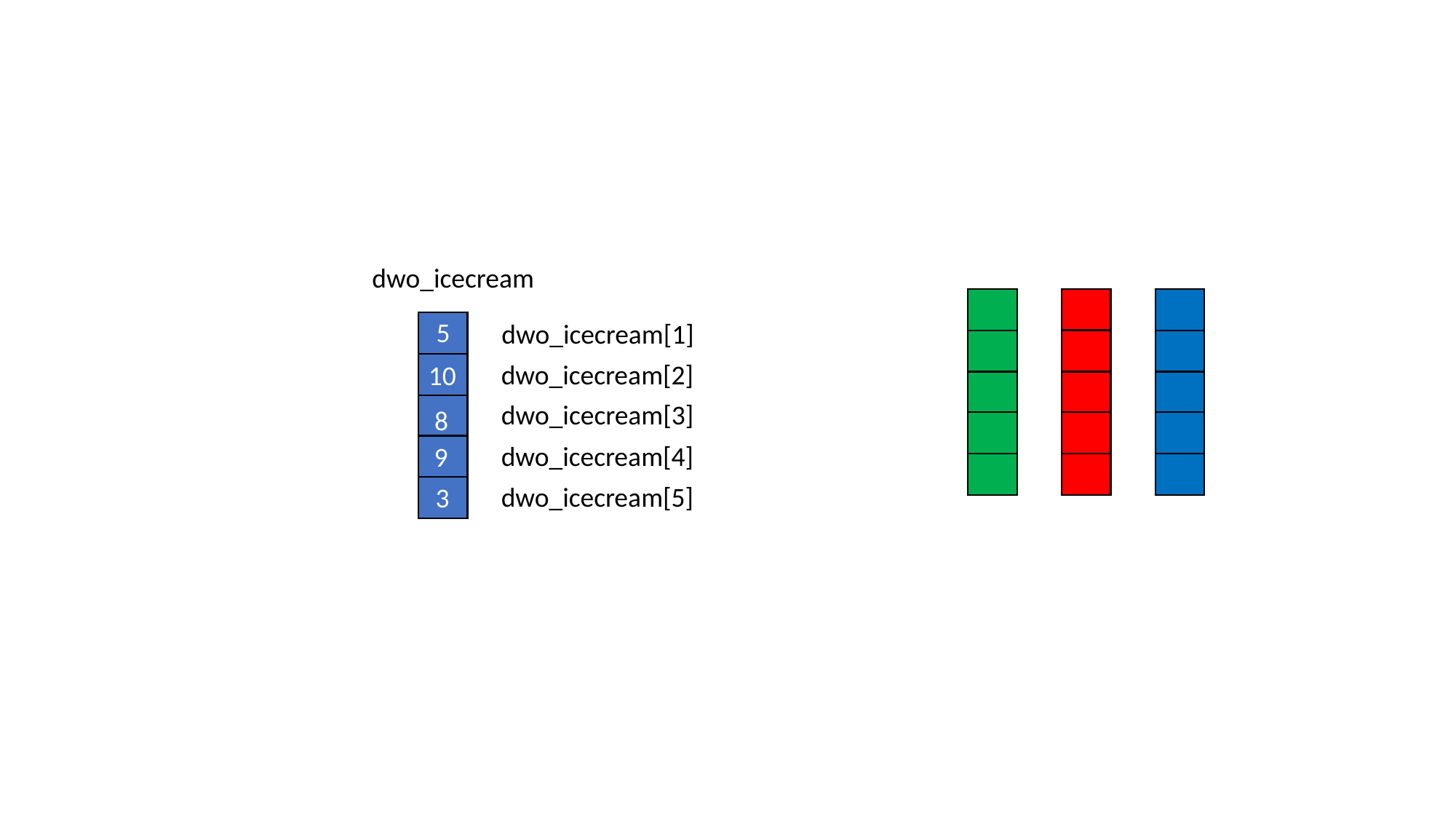

dwo_icecream

5
dwo_icecream[1]

dwo_icecream[2]
10

dwo_icecream[3]

8

dwo_icecream[4]
9

dwo_icecream[5]
3